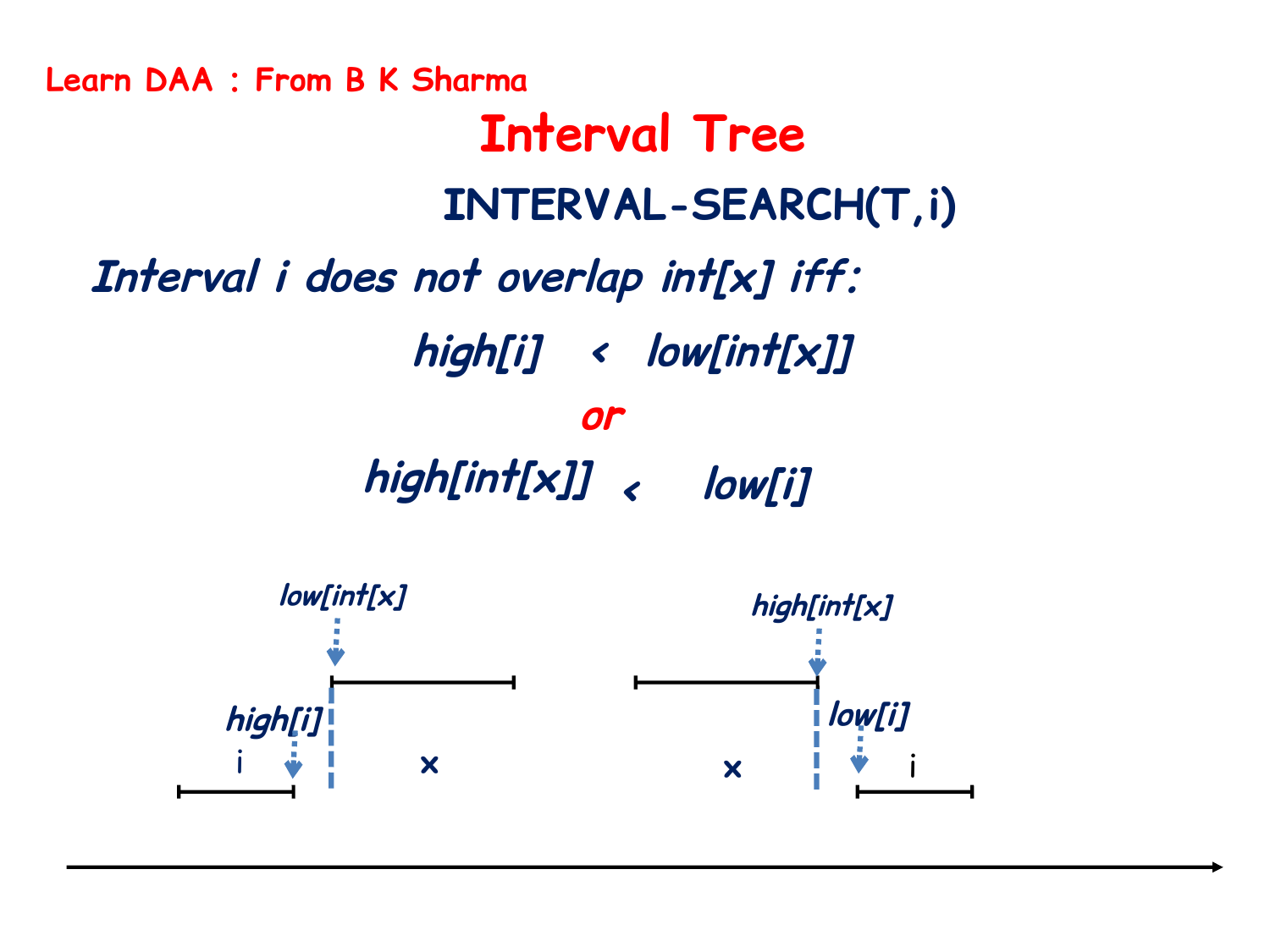

Learn DAA : From B K Sharma
Interval Tree
INTERVAL-SEARCH(T,i)
Interval i does not overlap int[x] iff:
high[i]
<
low[int[x]]
or
high[int[x]]
low[i]
<
low[int[x]
high[int[x]

i
x

x
i

low[i]
high[i]